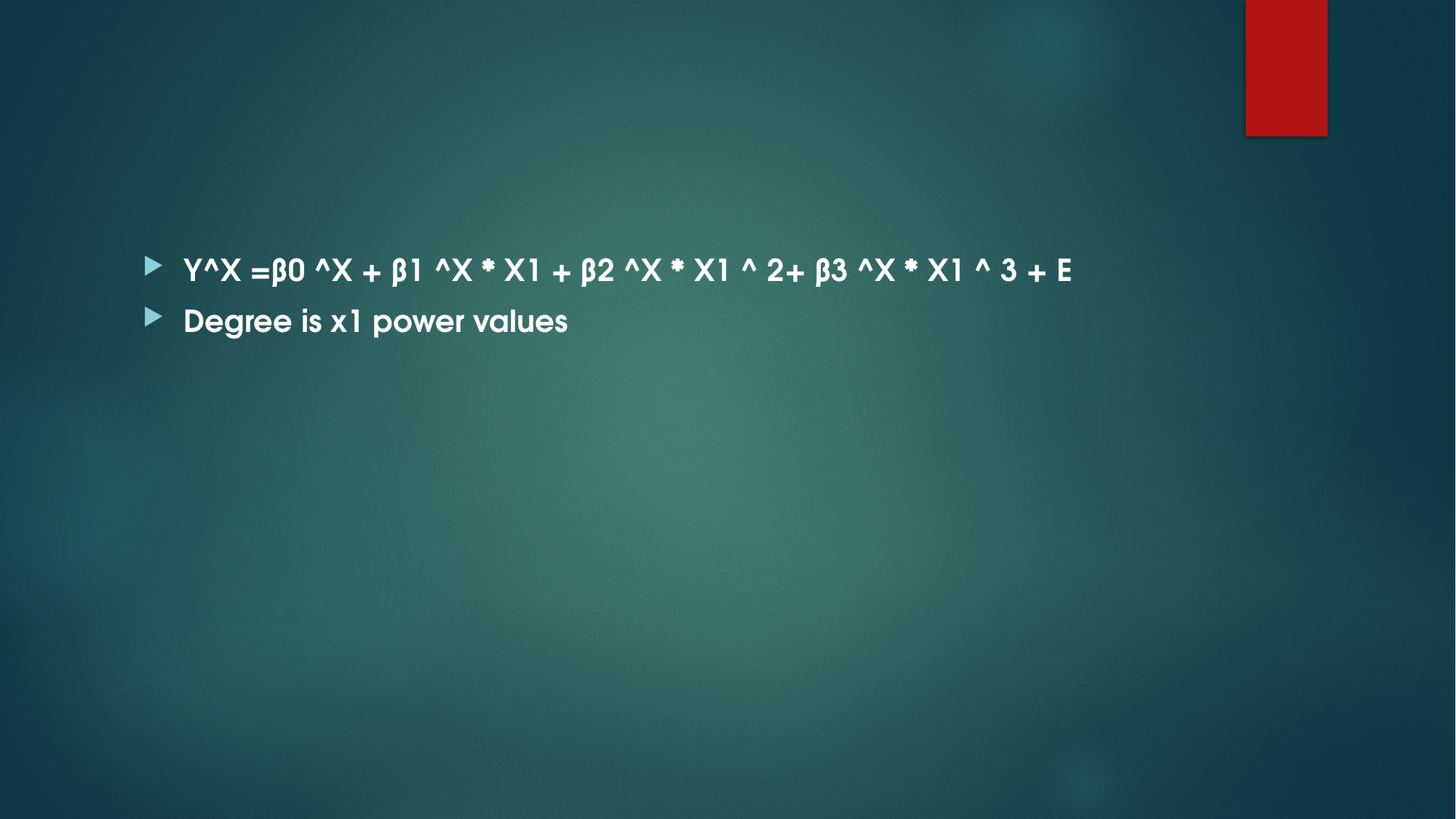

#
Y^X =β0 ^X + β1 ^X * X1 + β2 ^X * X1 ^ 2+ β3 ^X * X1 ^ 3 + E
Degree is x1 power values